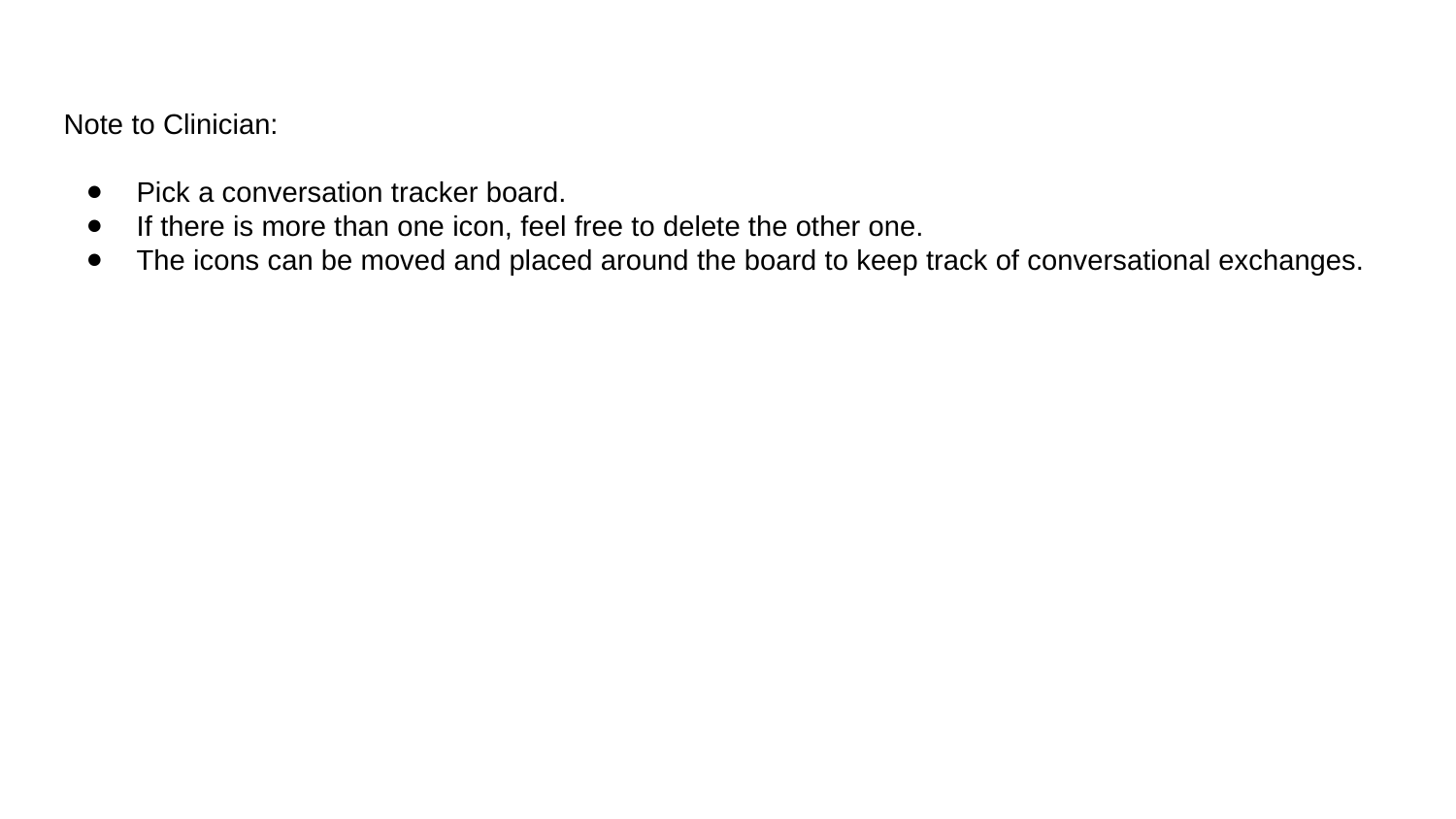

Note to Clinician:

Pick a conversation tracker board.
If there is more than one icon, feel free to delete the other one.
The icons can be moved and placed around the board to keep track of conversational exchanges.